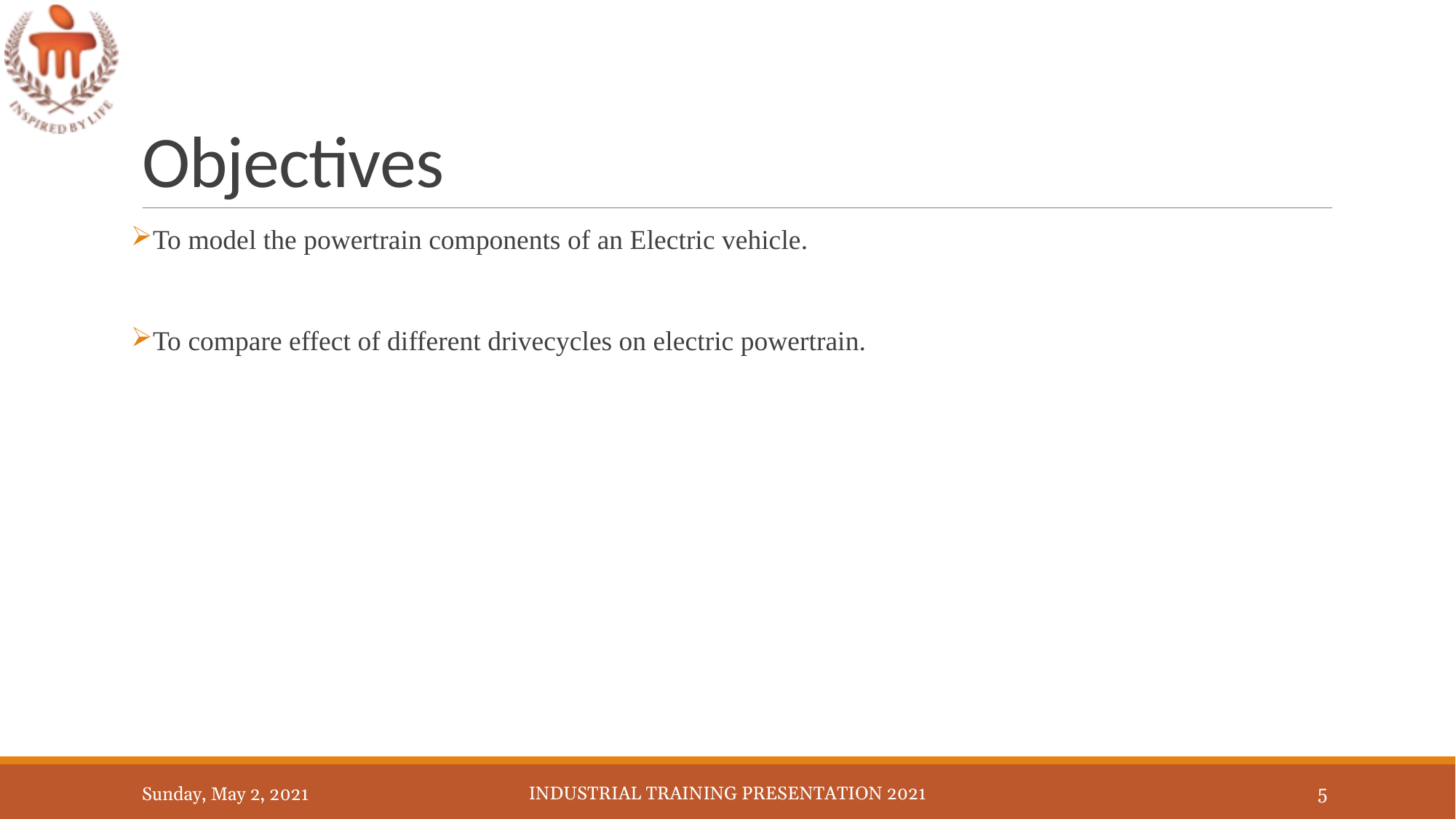

# Objectives
To model the powertrain components of an Electric vehicle.

To compare effect of different drivecycles on electric powertrain.
Sunday, May 2, 2021
Industrial Training Presentation 2021
5